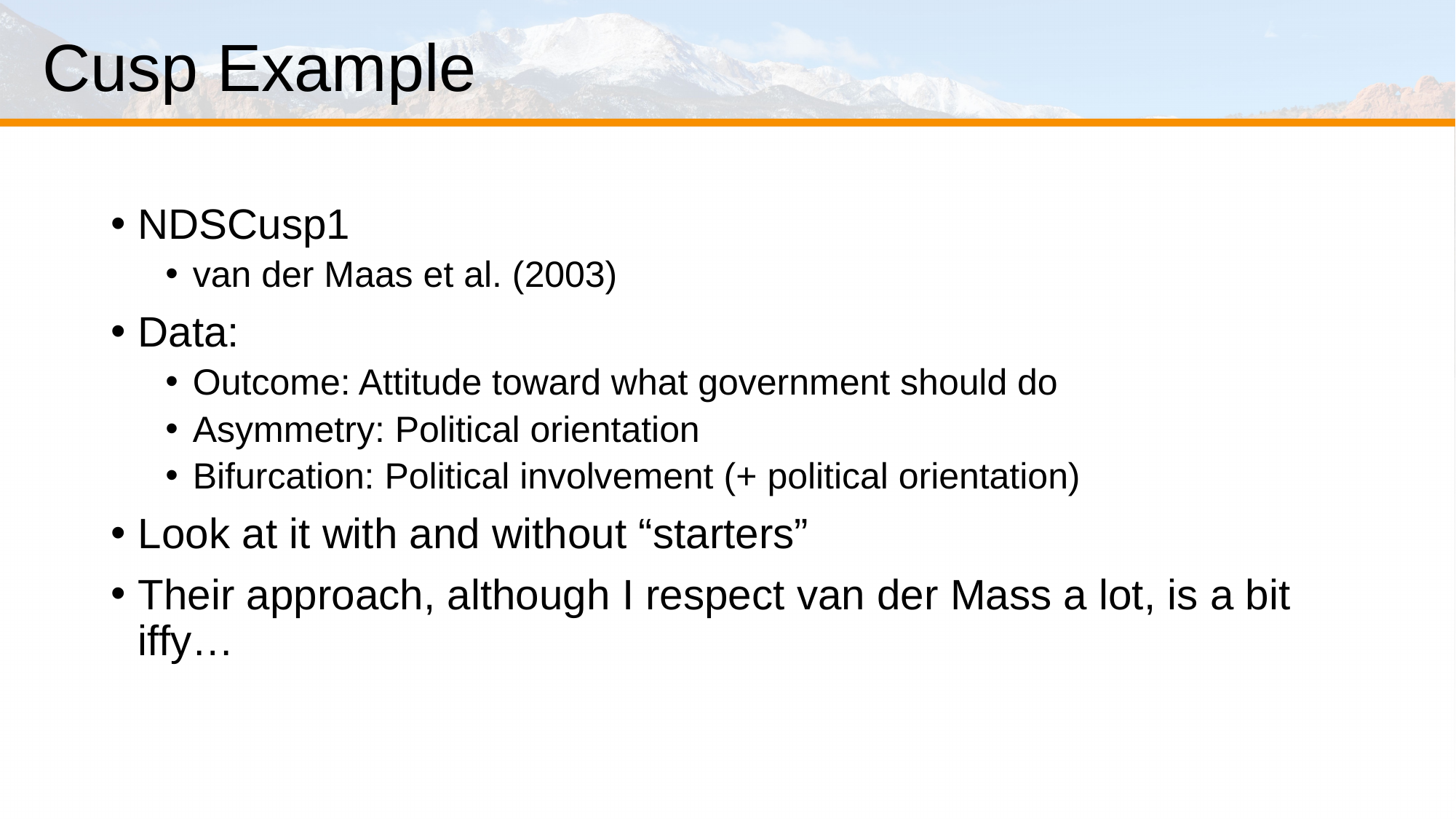

# Cusp Example
NDSCusp1
van der Maas et al. (2003)
Data:
Outcome: Attitude toward what government should do
Asymmetry: Political orientation
Bifurcation: Political involvement (+ political orientation)
Look at it with and without “starters”
Their approach, although I respect van der Mass a lot, is a bit iffy…